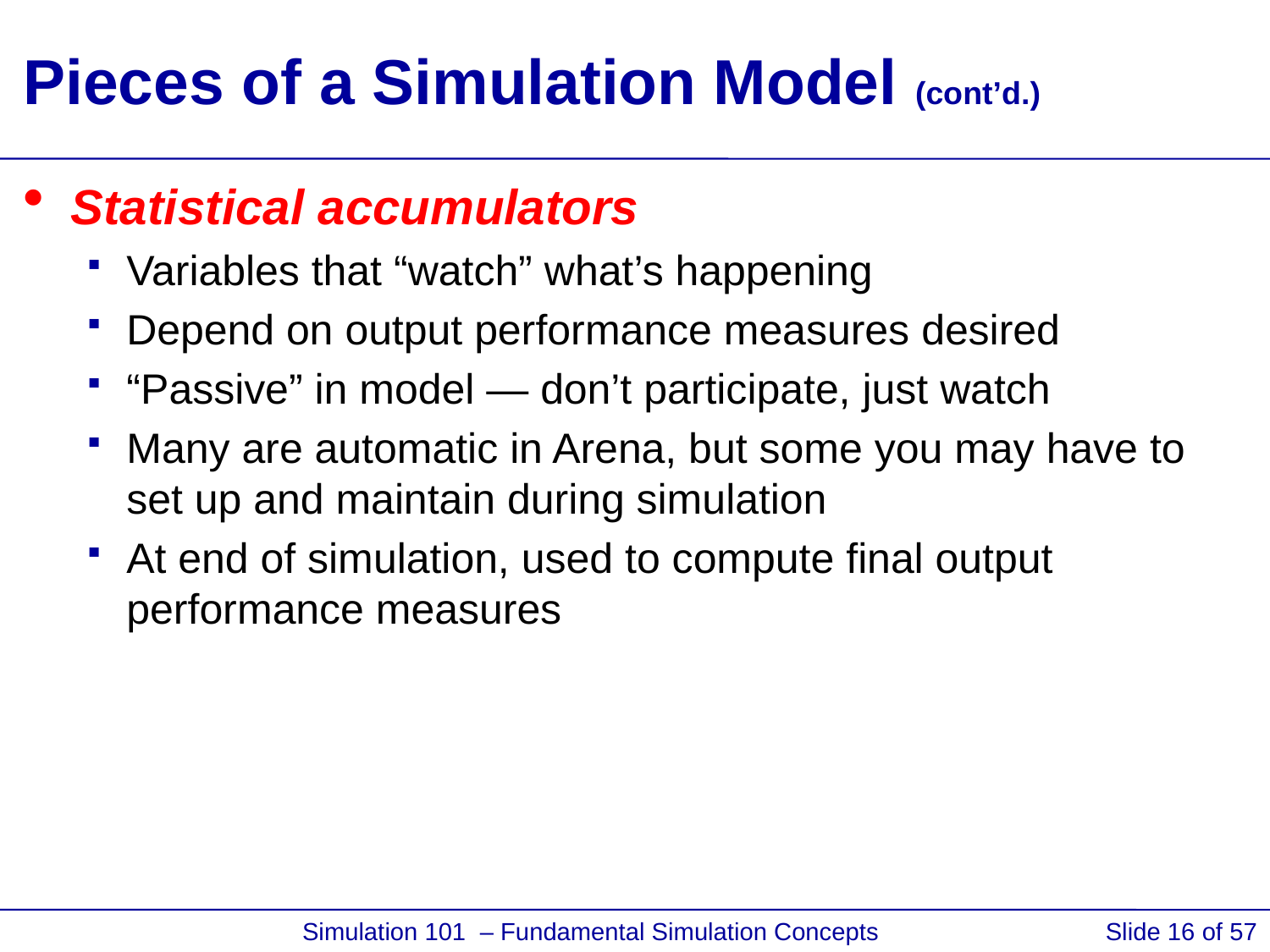

# Pieces of a Simulation Model (cont’d.)
Statistical accumulators
Variables that “watch” what’s happening
Depend on output performance measures desired
“Passive” in model — don’t participate, just watch
Many are automatic in Arena, but some you may have to set up and maintain during simulation
At end of simulation, used to compute final output performance measures

 Simulation 101  – Fundamental Simulation Concepts
Slide 16 of 57